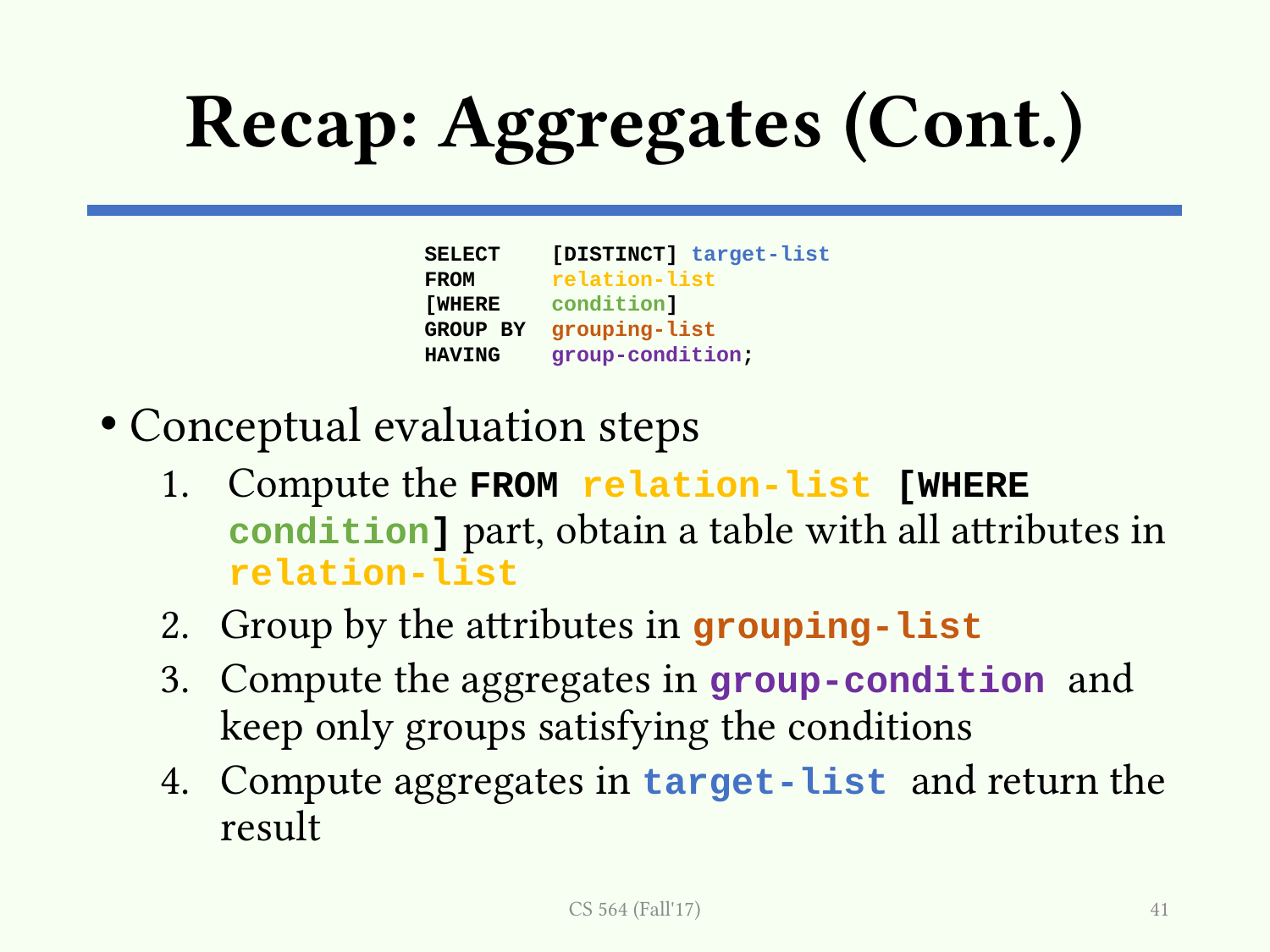

# Recap: Aggregates (Cont.)
SELECT    [DISTINCT] target-list
FROM      relation-list
[WHERE    condition]
GROUP BY  grouping-list
HAVING    group-condition;
Conceptual evaluation steps
Compute the FROM relation-list [WHERE    condition] part, obtain a table with all attributes in relation-list
Group by the attributes in grouping-list
Compute the aggregates in group-condition and keep only groups satisfying the conditions
Compute aggregates in target-list and return the result
CS 564 (Fall'17)
41